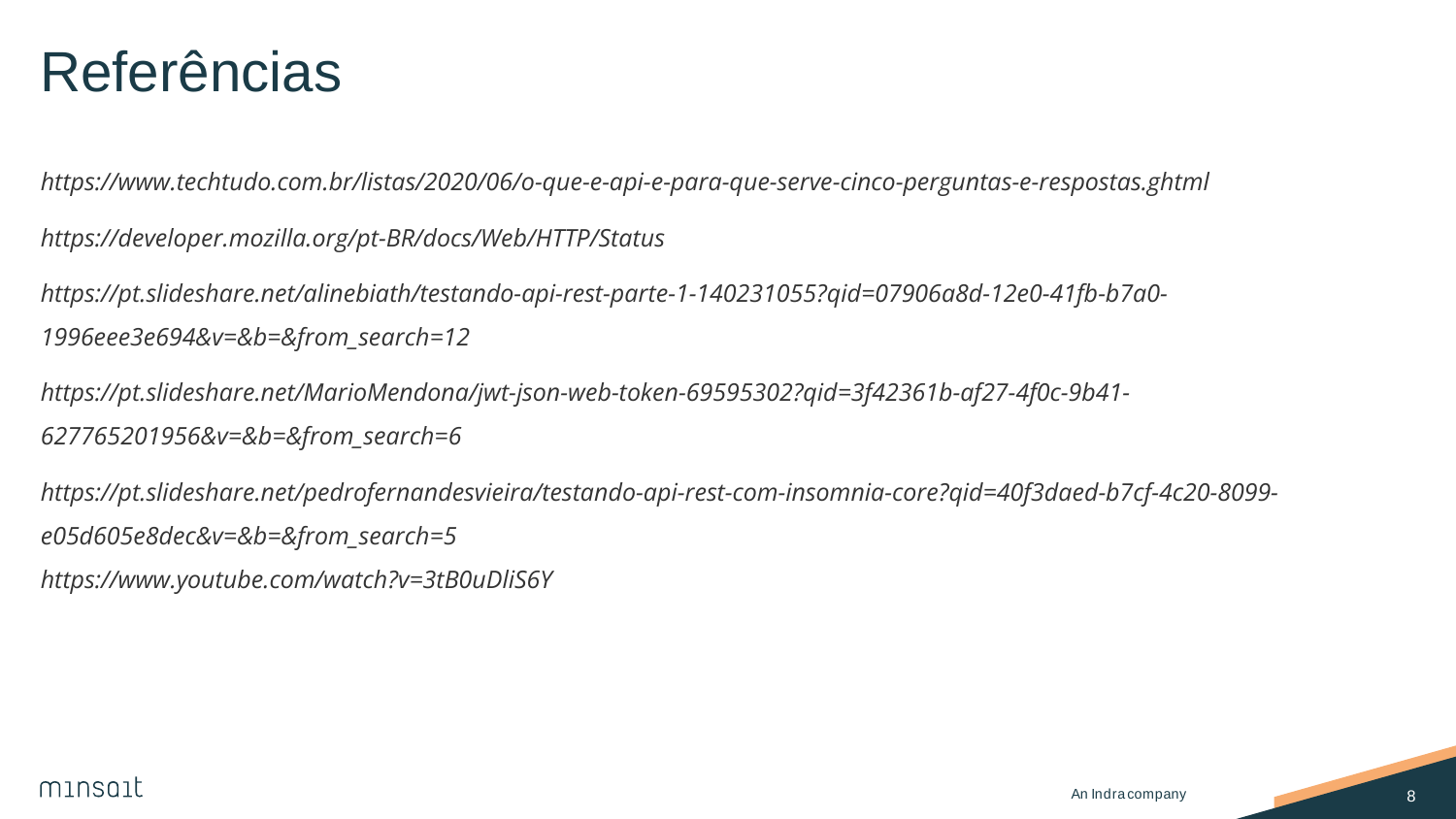

# Referências
https://www.techtudo.com.br/listas/2020/06/o-que-e-api-e-para-que-serve-cinco-perguntas-e-respostas.ghtml
https://developer.mozilla.org/pt-BR/docs/Web/HTTP/Status
https://pt.slideshare.net/alinebiath/testando-api-rest-parte-1-140231055?qid=07906a8d-12e0-41fb-b7a0-1996eee3e694&v=&b=&from_search=12
https://pt.slideshare.net/MarioMendona/jwt-json-web-token-69595302?qid=3f42361b-af27-4f0c-9b41-627765201956&v=&b=&from_search=6
https://pt.slideshare.net/pedrofernandesvieira/testando-api-rest-com-insomnia-core?qid=40f3daed-b7cf-4c20-8099-e05d605e8dec&v=&b=&from_search=5
https://www.youtube.com/watch?v=3tB0uDliS6Y